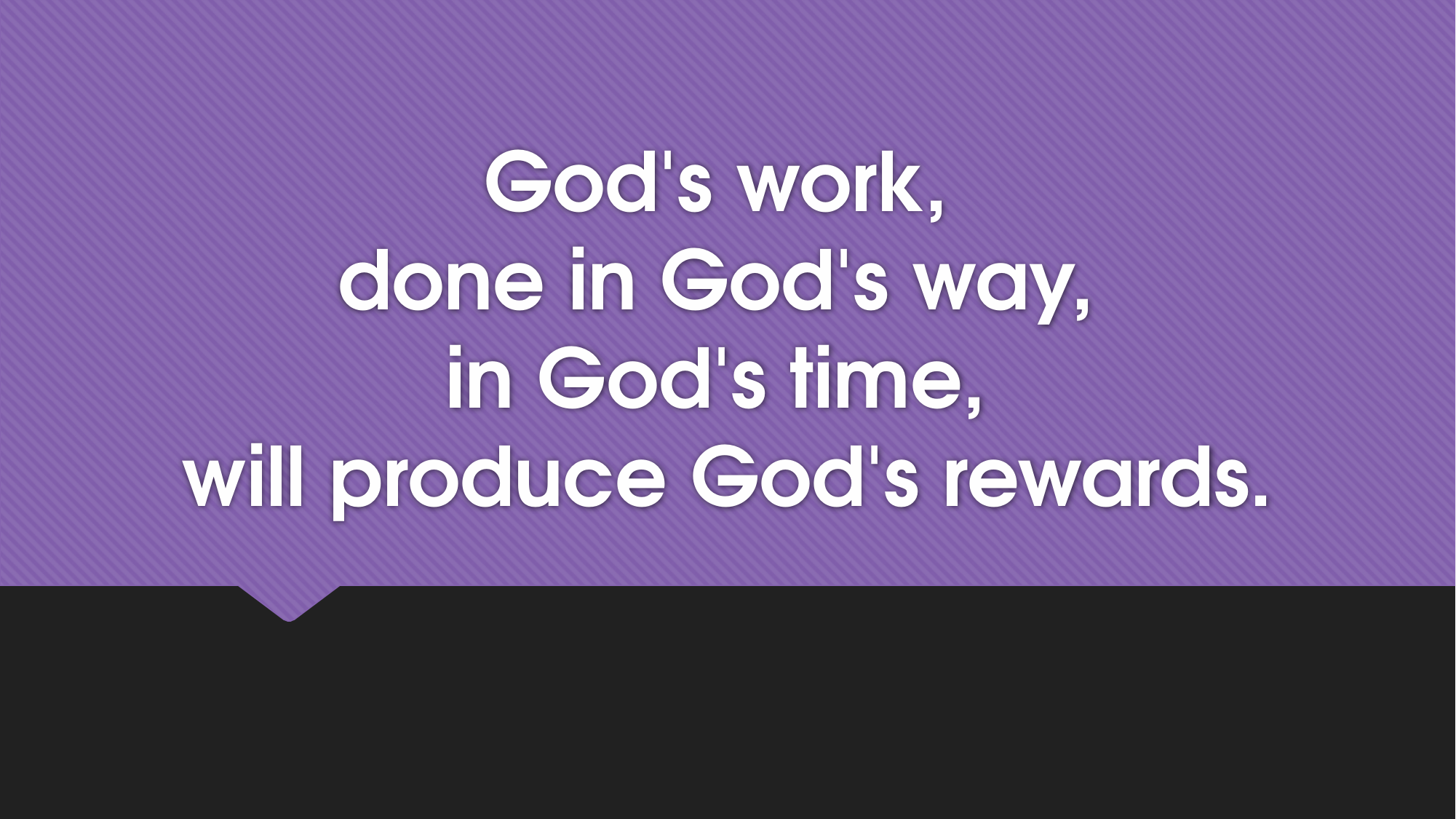

# God's work, done in God's way, in God's time, will produce God's rewards.